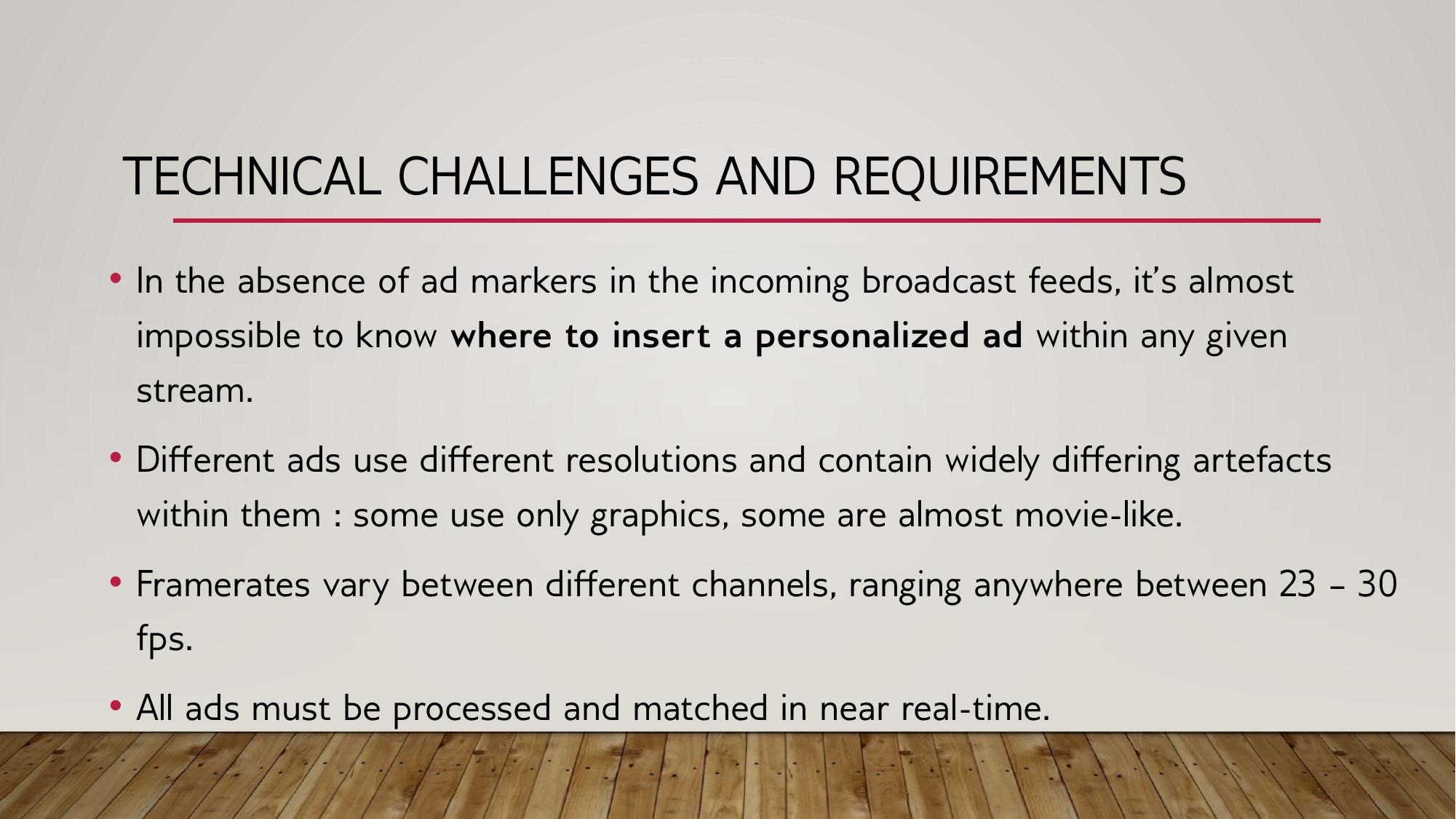

# TECHNICAL CHALLENGES AND REQUIREMENTS
In the absence of ad markers in the incoming broadcast feeds, it’s almost impossible to know where to insert a personalized ad within any given stream.
Different ads use different resolutions and contain widely differing artefacts within them : some use only graphics, some are almost movie-like.
Framerates vary between different channels, ranging anywhere between 23 – 30 fps.
All ads must be processed and matched in near real-time.